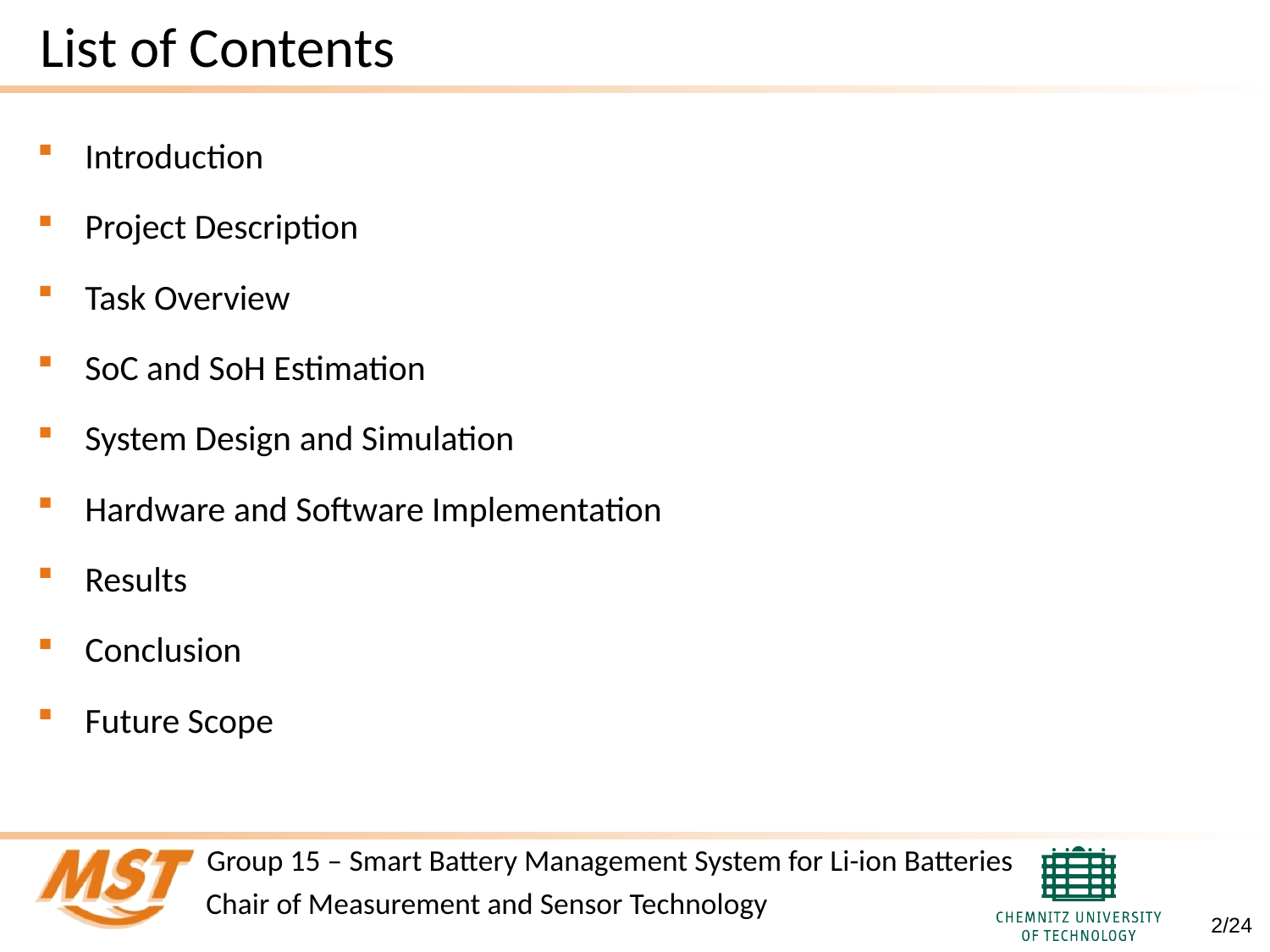

# List of Contents
Introduction
Project Description
Task Overview
SoC and SoH Estimation
System Design and Simulation
Hardware and Software Implementation
Results
Conclusion
Future Scope